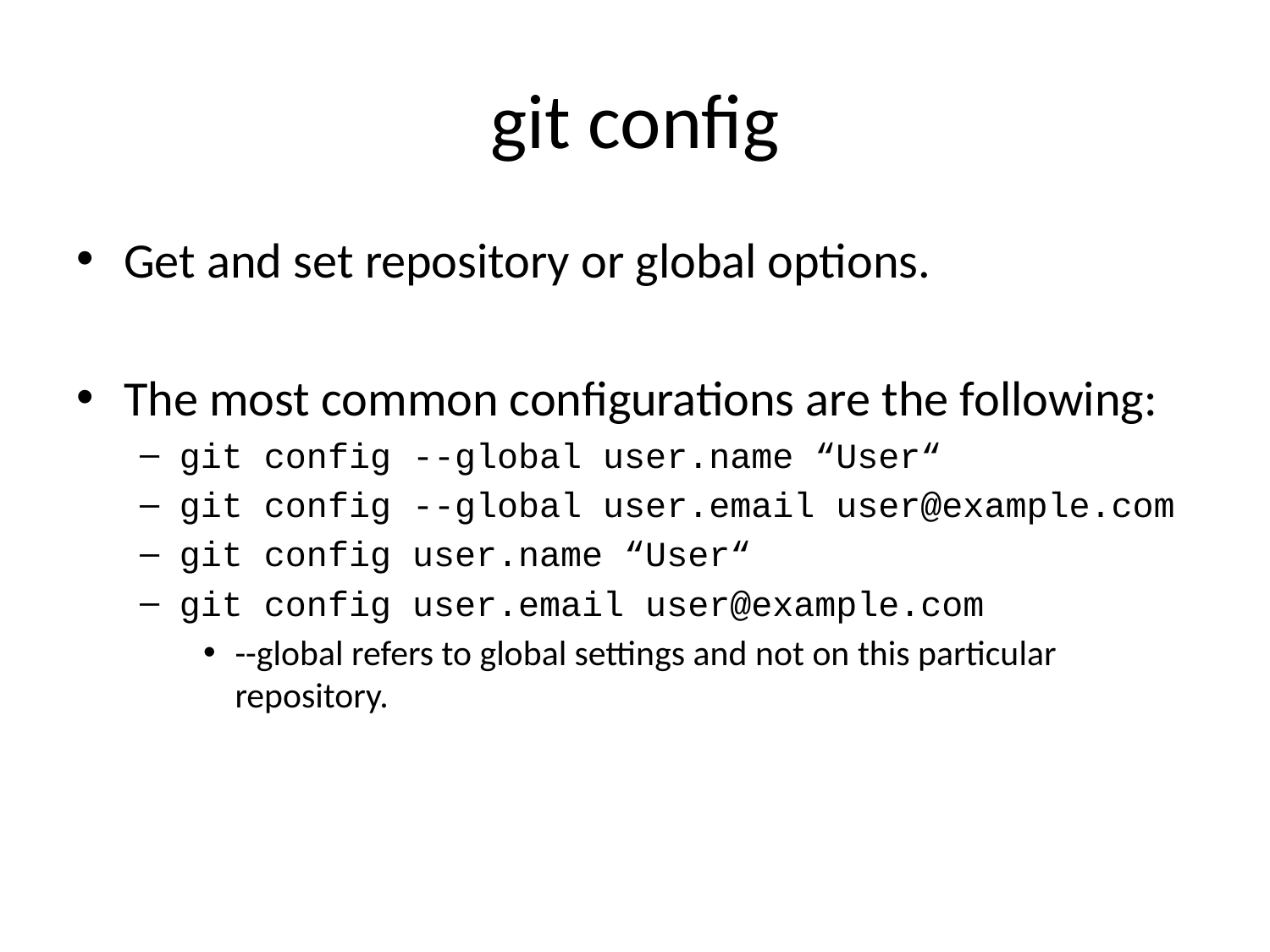

# git config
Get and set repository or global options.

The most common configurations are the following:
git config --global user.name “User“
git config --global user.email user@example.com
git config user.name “User“
git config user.email user@example.com
--global refers to global settings and not on this particular repository.